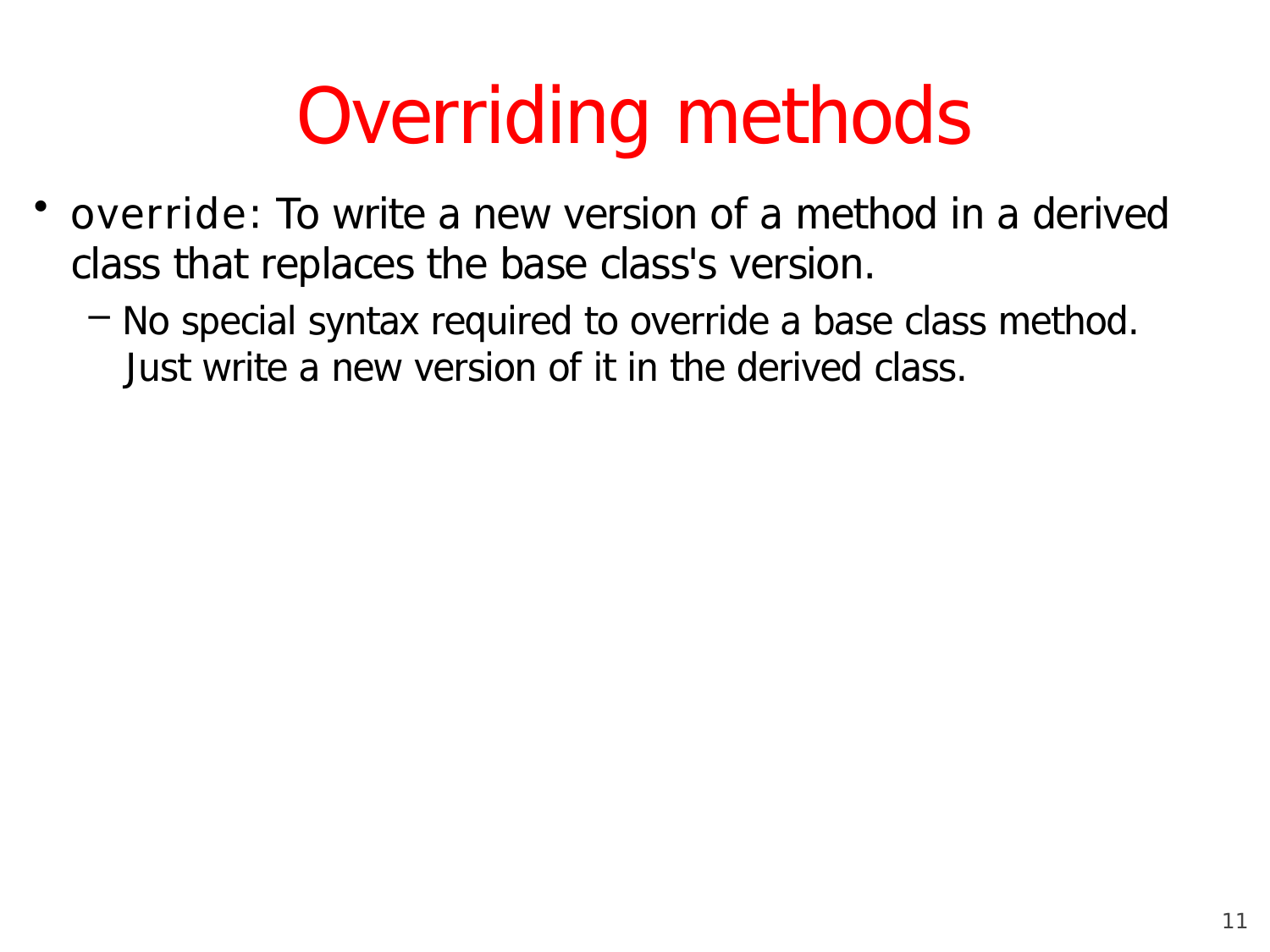

Overriding methods
override: To write a new version of a method in a derived class that replaces the base class's version.
No special syntax required to override a base class method.
Just write a new version of it in the derived class.